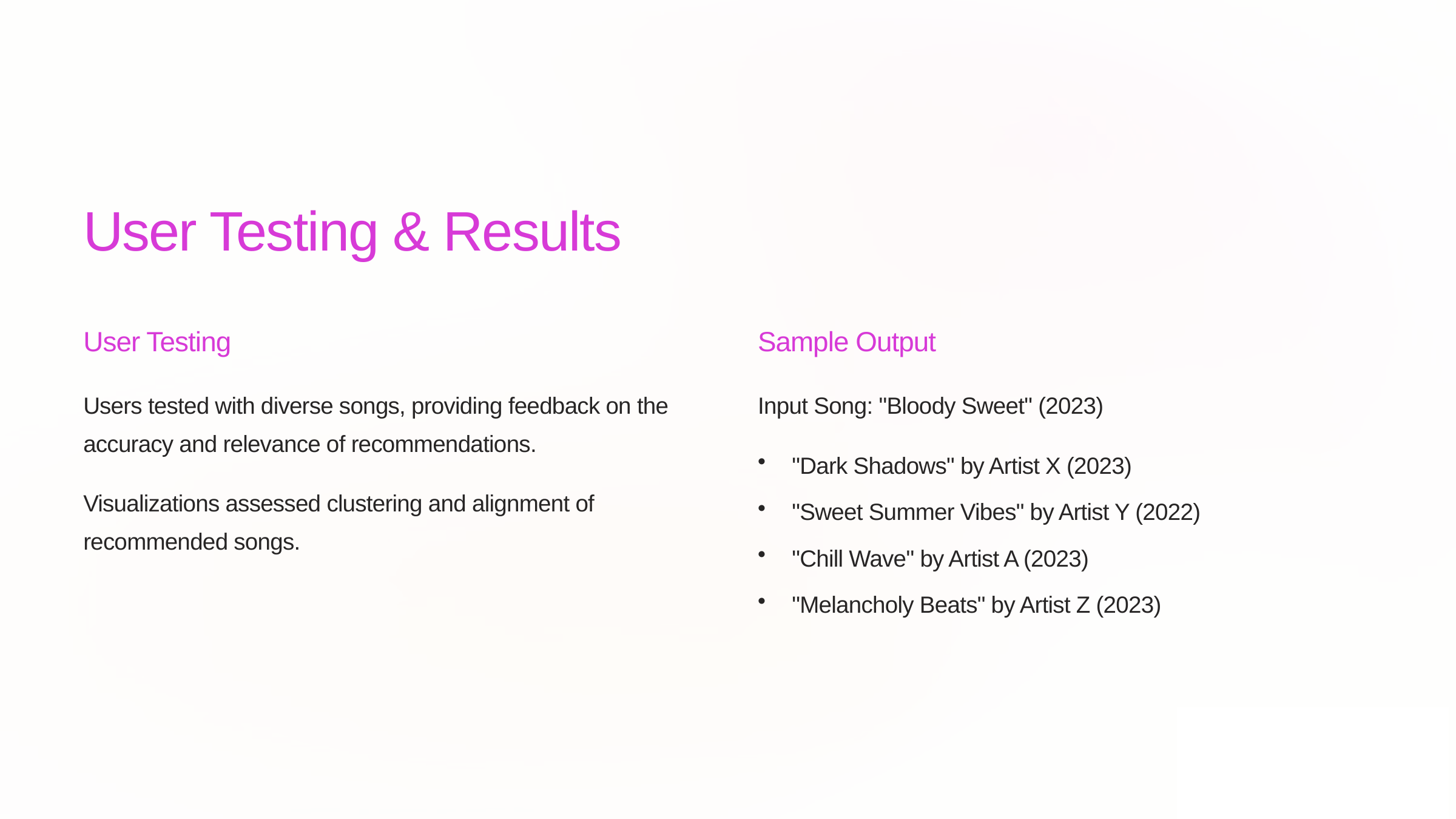

User Testing & Results
User Testing
Sample Output
Users tested with diverse songs, providing feedback on the accuracy and relevance of recommendations.
Input Song: "Bloody Sweet" (2023)
"Dark Shadows" by Artist X (2023)
Visualizations assessed clustering and alignment of recommended songs.
"Sweet Summer Vibes" by Artist Y (2022)
"Chill Wave" by Artist A (2023)
"Melancholy Beats" by Artist Z (2023)